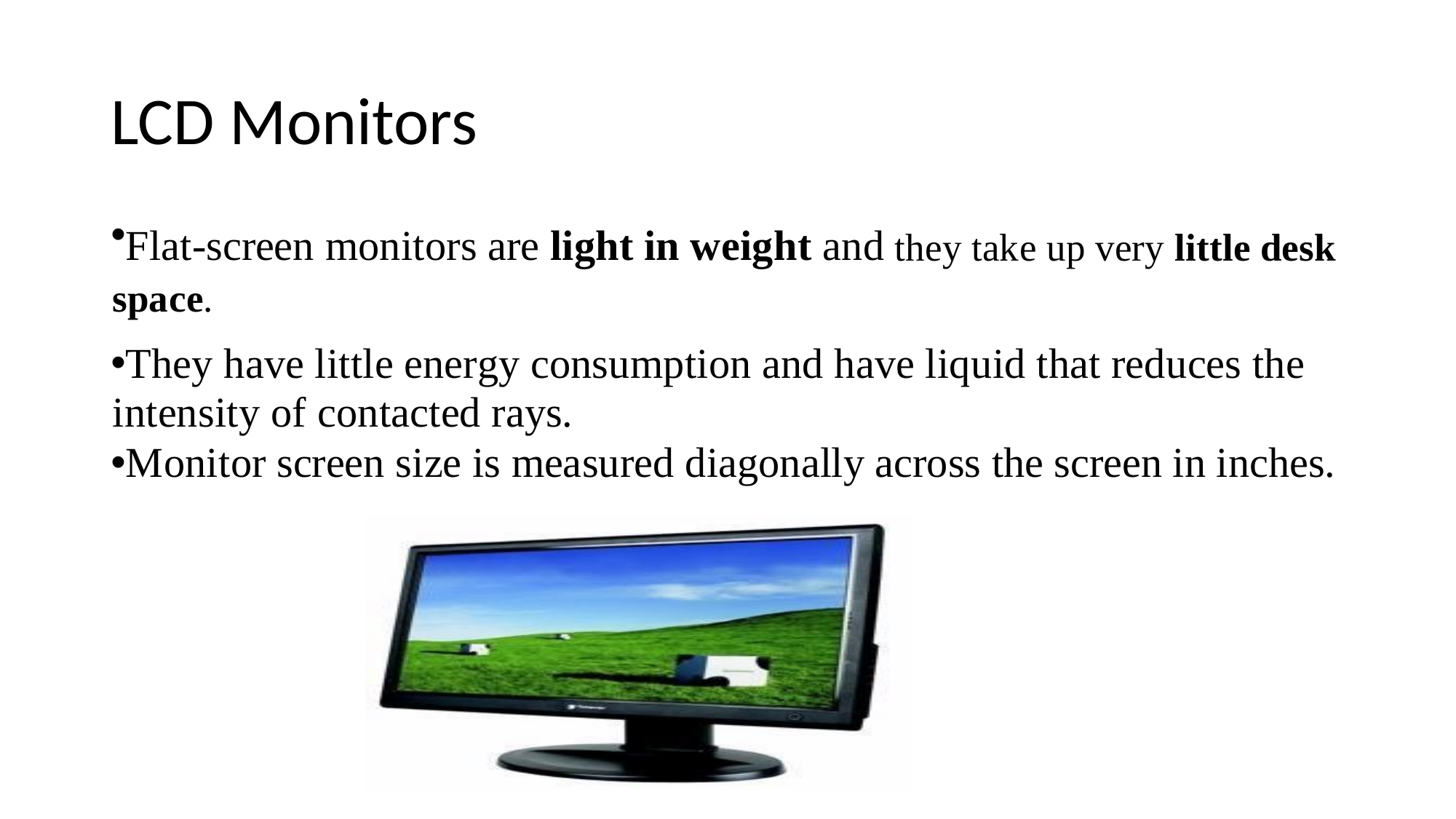

# LCD Monitors
Flat-screen monitors are light in weight and they take up very little desk space.
They have little energy consumption and have liquid that reduces the intensity of contacted rays.
Monitor screen size is measured diagonally across the screen in inches.